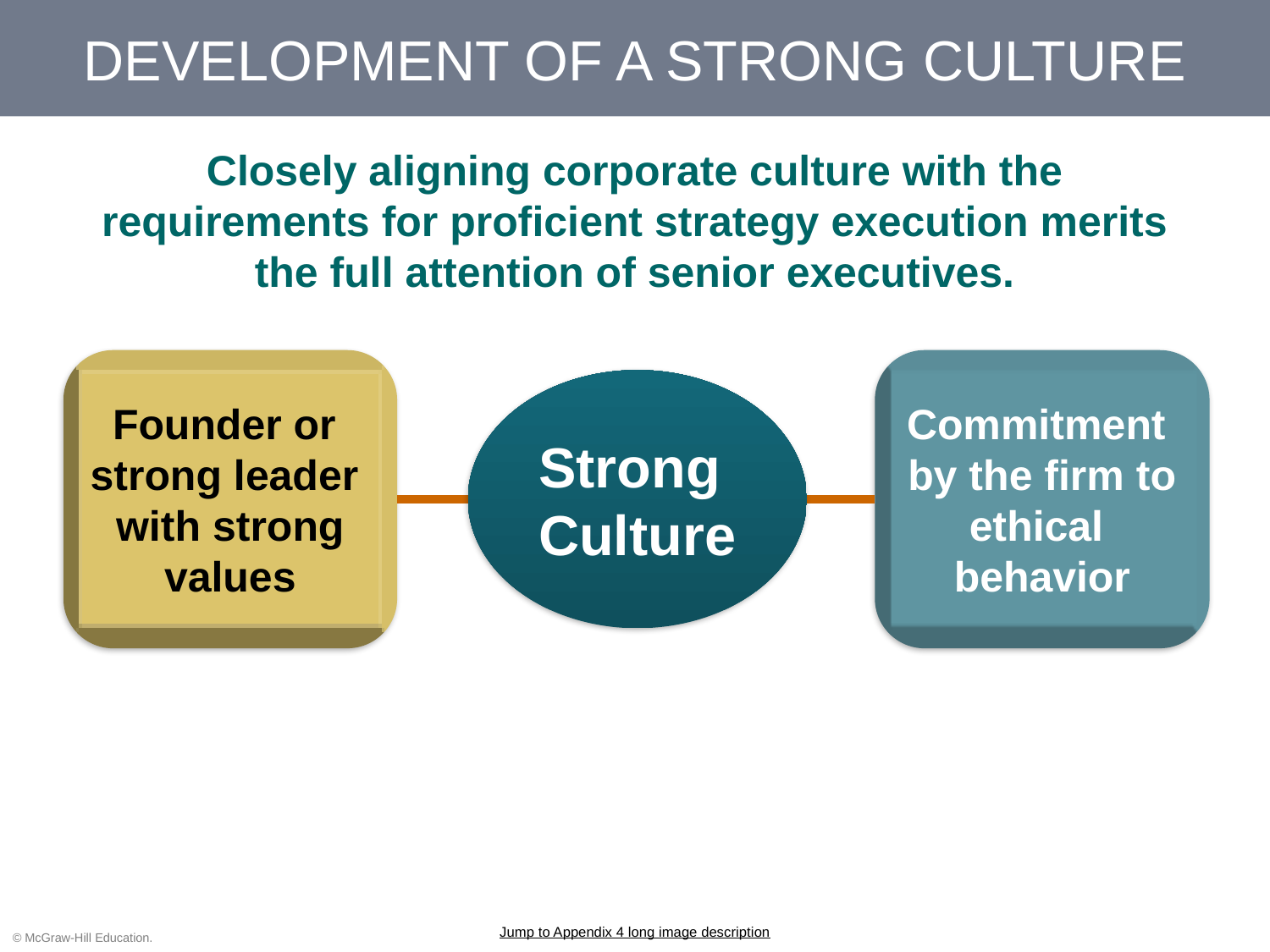

# DEVELOPMENT OF A STRONG CULTURE
Closely aligning corporate culture with the requirements for proficient strategy execution merits the full attention of senior executives.
Founder or
strong leader
with strong values
Commitment
by the firm to ethical
behavior
Strong
Culture
Jump to Appendix 4 long image description